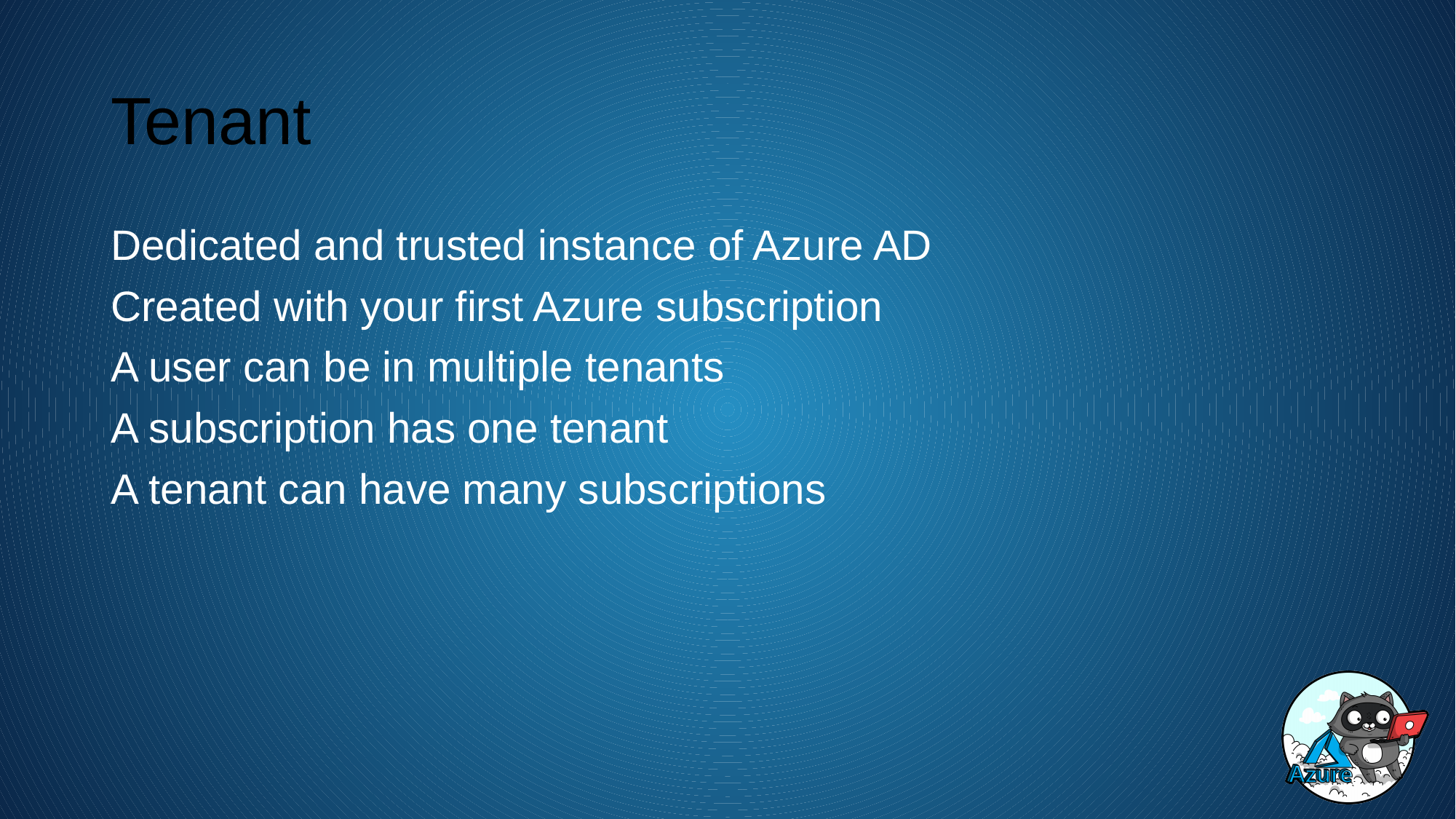

# Tenant
Dedicated and trusted instance of Azure AD
Created with your first Azure subscription
A user can be in multiple tenants
A subscription has one tenant
A tenant can have many subscriptions